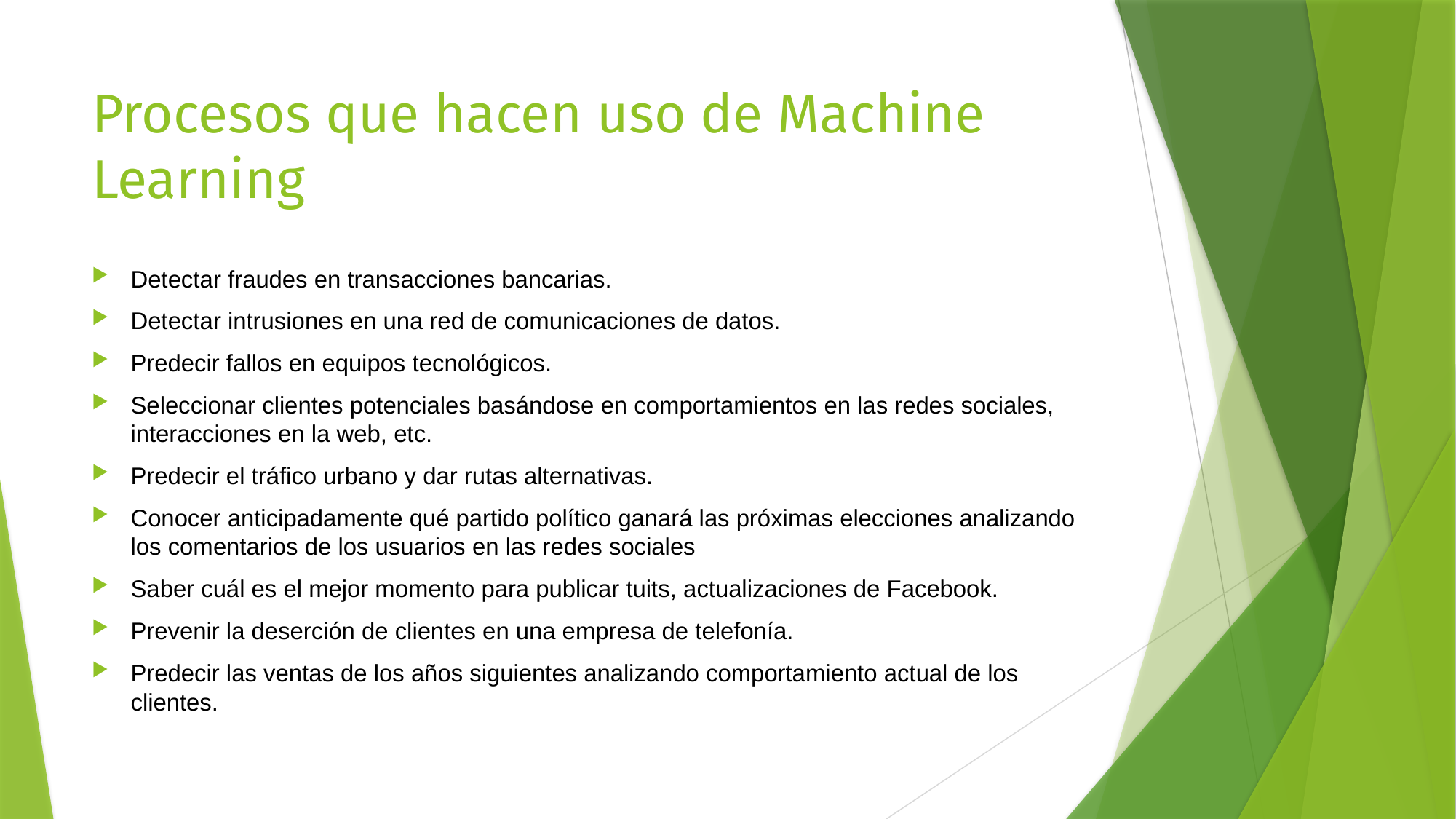

# Procesos que hacen uso de Machine Learning
Detectar fraudes en transacciones bancarias.
Detectar intrusiones en una red de comunicaciones de datos.
Predecir fallos en equipos tecnológicos.
Seleccionar clientes potenciales basándose en comportamientos en las redes sociales, interacciones en la web, etc.
Predecir el tráfico urbano y dar rutas alternativas.
Conocer anticipadamente qué partido político ganará las próximas elecciones analizando los comentarios de los usuarios en las redes sociales
Saber cuál es el mejor momento para publicar tuits, actualizaciones de Facebook.
Prevenir la deserción de clientes en una empresa de telefonía.
Predecir las ventas de los años siguientes analizando comportamiento actual de los clientes.